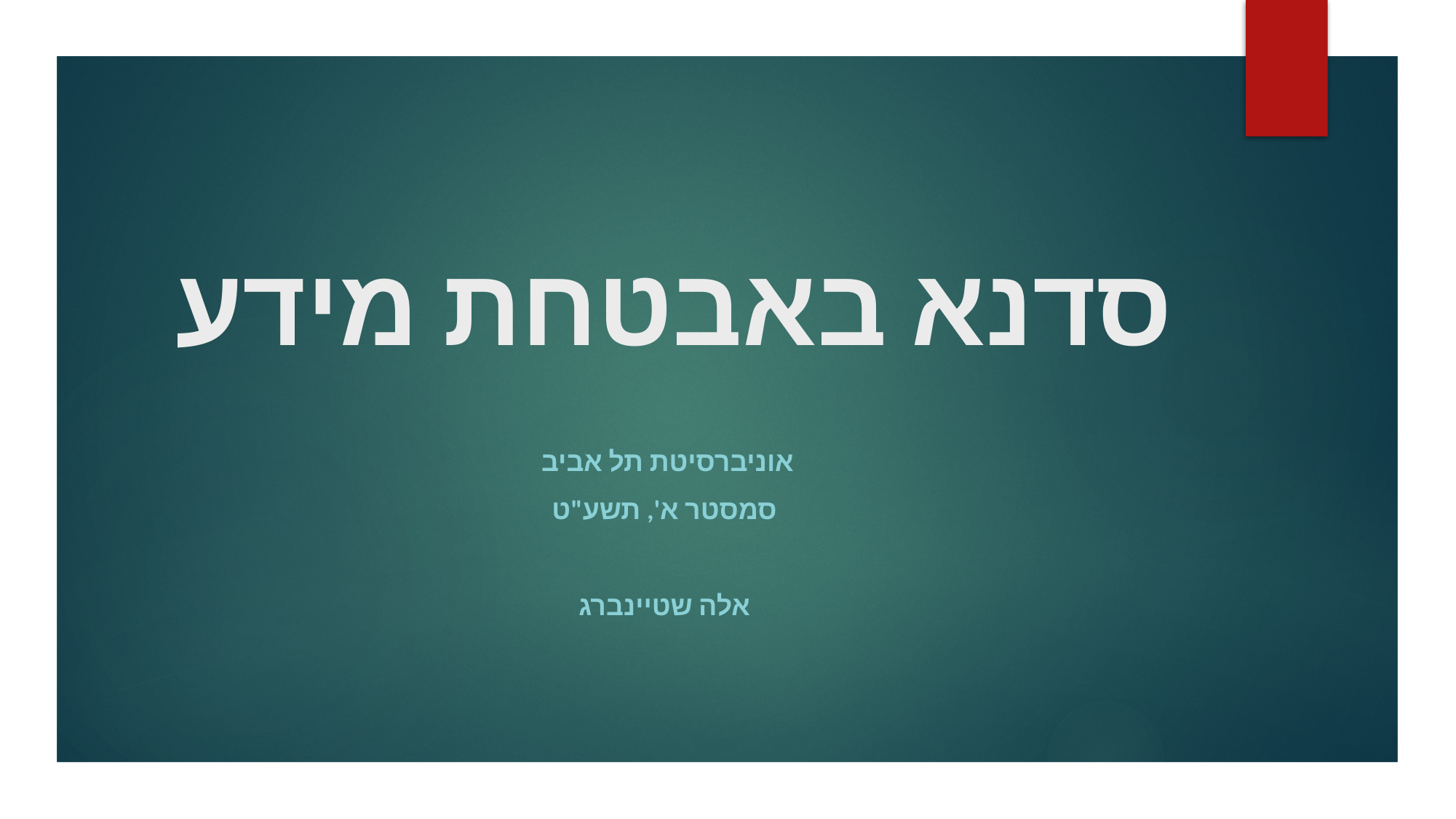

# סדנא באבטחת מידע
אוניברסיטת תל אביב
סמסטר א', תשע"ט

אלה שטיינברג